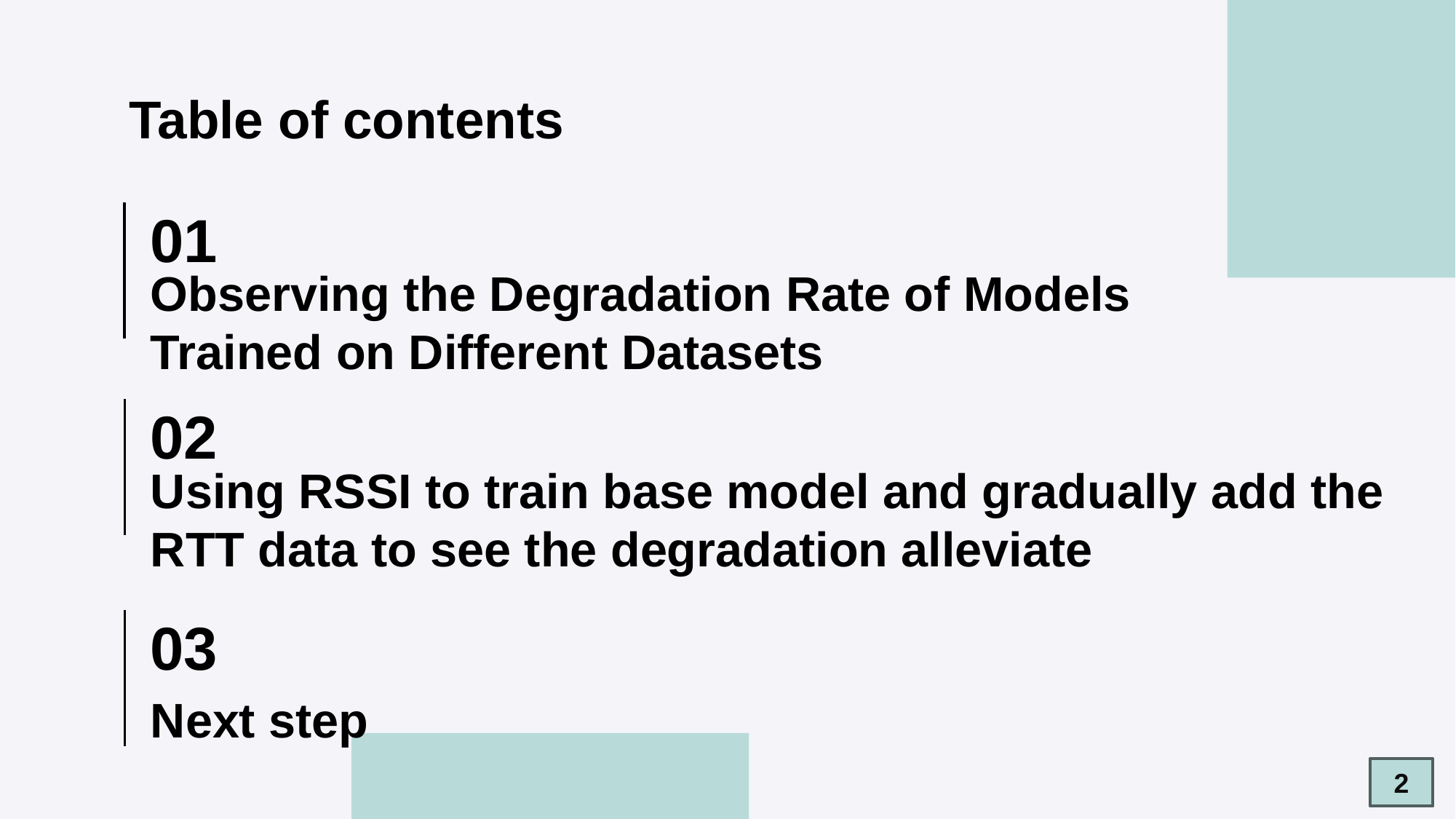

# Table of contents
01
Observing the Degradation Rate of Models
Trained on Different Datasets
02
Using RSSI to train base model and gradually add the RTT data to see the degradation alleviate

03
Next step
2